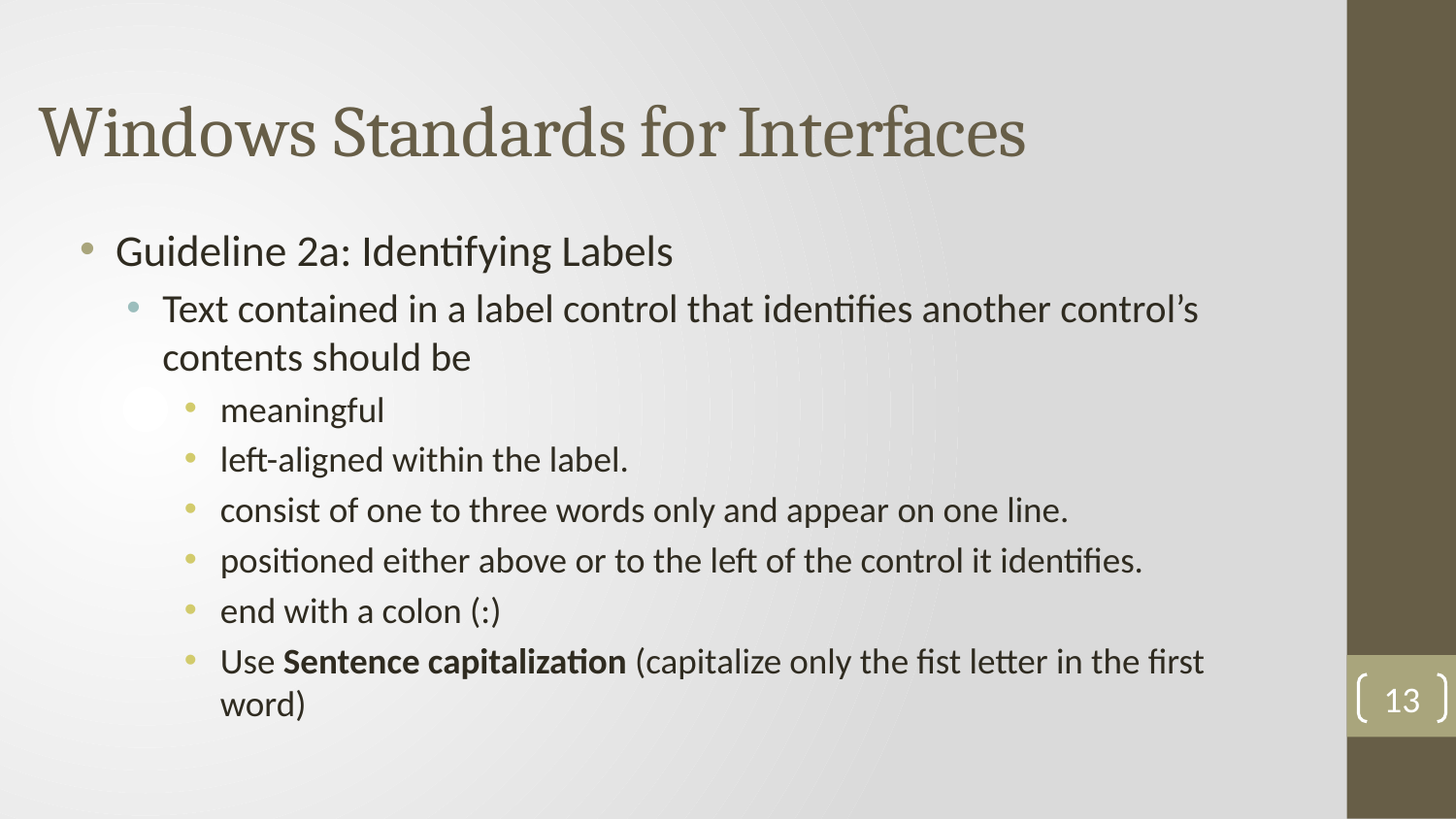

# Windows Standards for Interfaces
13
Guideline 2a: Identifying Labels
Text contained in a label control that identifies another control’s contents should be
meaningful
left-aligned within the label.
consist of one to three words only and appear on one line.
positioned either above or to the left of the control it identifies.
end with a colon (:)
Use Sentence capitalization (capitalize only the fist letter in the first word)